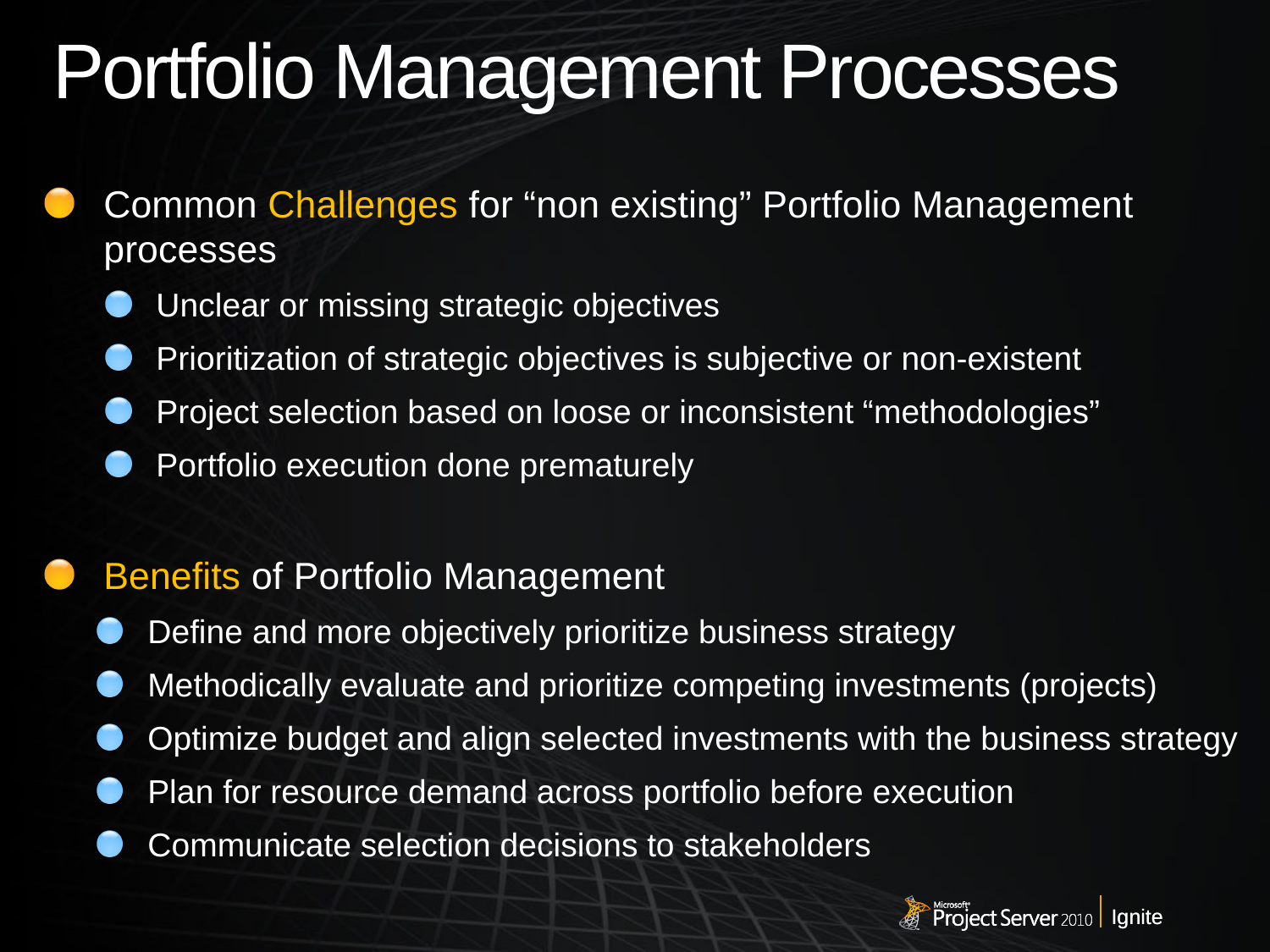

# Portfolio Management Processes
Common Challenges for “non existing” Portfolio Management processes
Unclear or missing strategic objectives
Prioritization of strategic objectives is subjective or non-existent
Project selection based on loose or inconsistent “methodologies”
Portfolio execution done prematurely

Benefits of Portfolio Management
Define and more objectively prioritize business strategy
Methodically evaluate and prioritize competing investments (projects)
Optimize budget and align selected investments with the business strategy
Plan for resource demand across portfolio before execution
Communicate selection decisions to stakeholders